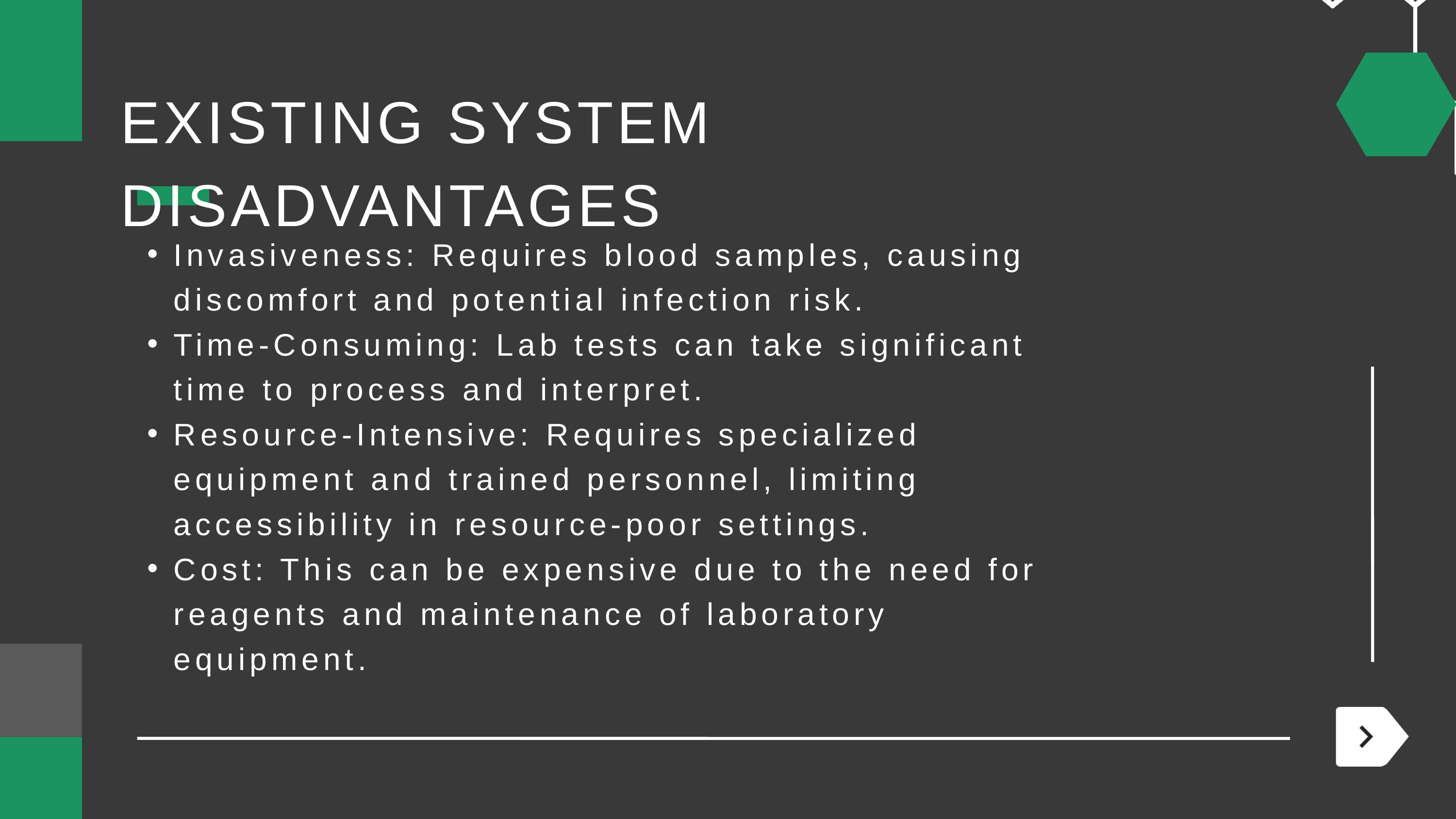

EXISTING SYSTEM DISADVANTAGES

Invasiveness: Requires blood samples, causing discomfort and potential infection risk.
Time-Consuming: Lab tests can take significant time to process and interpret.
Resource-Intensive: Requires specialized equipment and trained personnel, limiting accessibility in resource-poor settings.
Cost: This can be expensive due to the need for reagents and maintenance of laboratory equipment.